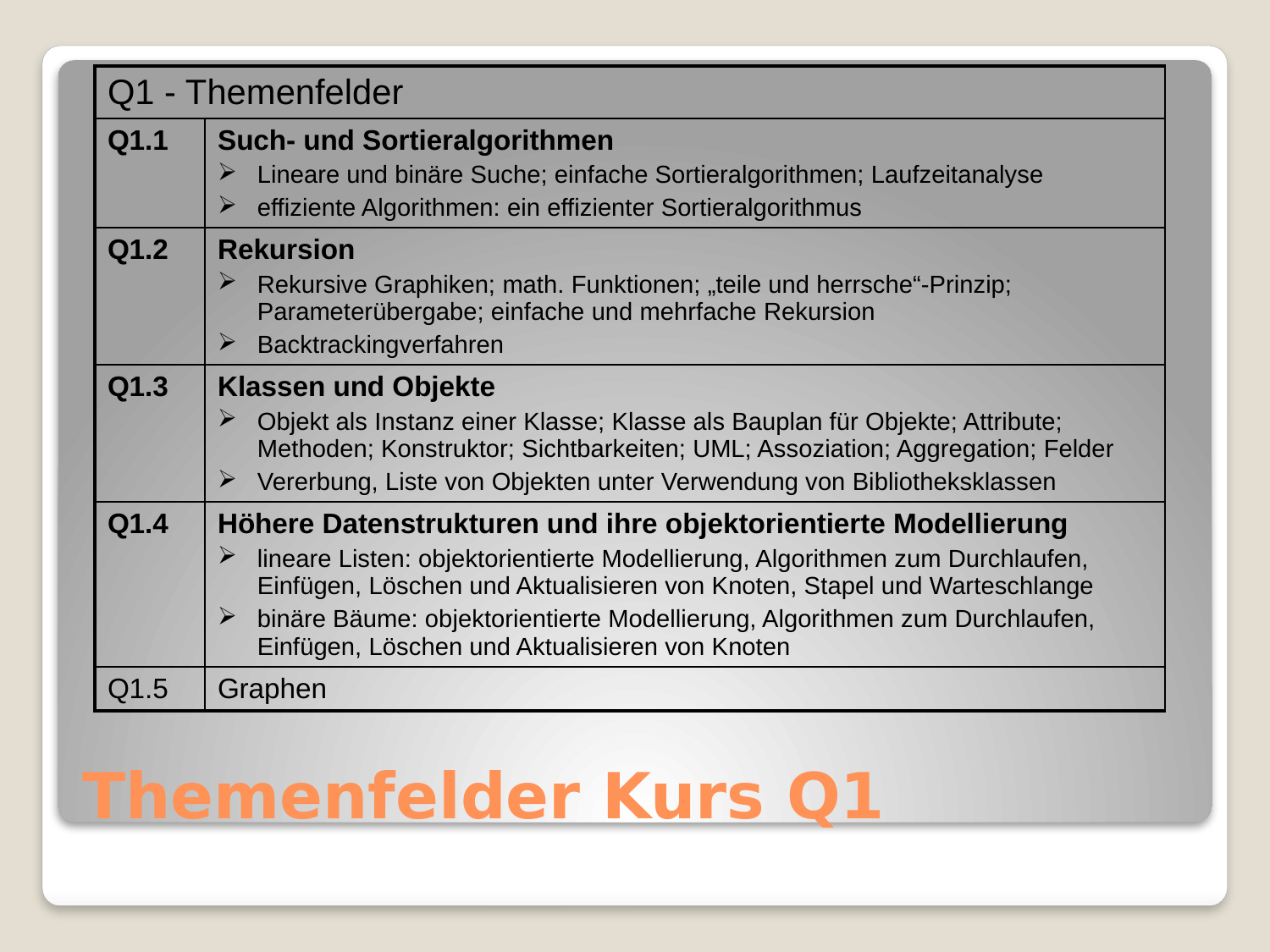

| Q1 - Themenfelder |  |
| --- | --- |
| Q1.1 | Such- und Sortieralgorithmen Lineare und binäre Suche; einfache Sortieralgorithmen; Laufzeitanalyse effiziente Algorithmen: ein effizienter Sortieralgorithmus |
| Q1.2 | Rekursion Rekursive Graphiken; math. Funktionen; „teile und herrsche“-Prinzip; Parameterübergabe; einfache und mehrfache Rekursion Backtrackingverfahren |
| Q1.3 | Klassen und Objekte Objekt als Instanz einer Klasse; Klasse als Bauplan für Objekte; Attribute; Methoden; Konstruktor; Sichtbarkeiten; UML; Assoziation; Aggregation; Felder Vererbung, Liste von Objekten unter Verwendung von Bibliotheksklassen |
| Q1.4 | Höhere Datenstrukturen und ihre objektorientierte Modellierung lineare Listen: objektorientierte Modellierung, Algorithmen zum Durchlaufen, Einfügen, Löschen und Aktualisieren von Knoten, Stapel und Warteschlange binäre Bäume: objektorientierte Modellierung, Algorithmen zum Durchlaufen, Einfügen, Löschen und Aktualisieren von Knoten |
| Q1.5 | Graphen |
# Themenfelder Kurs Q1